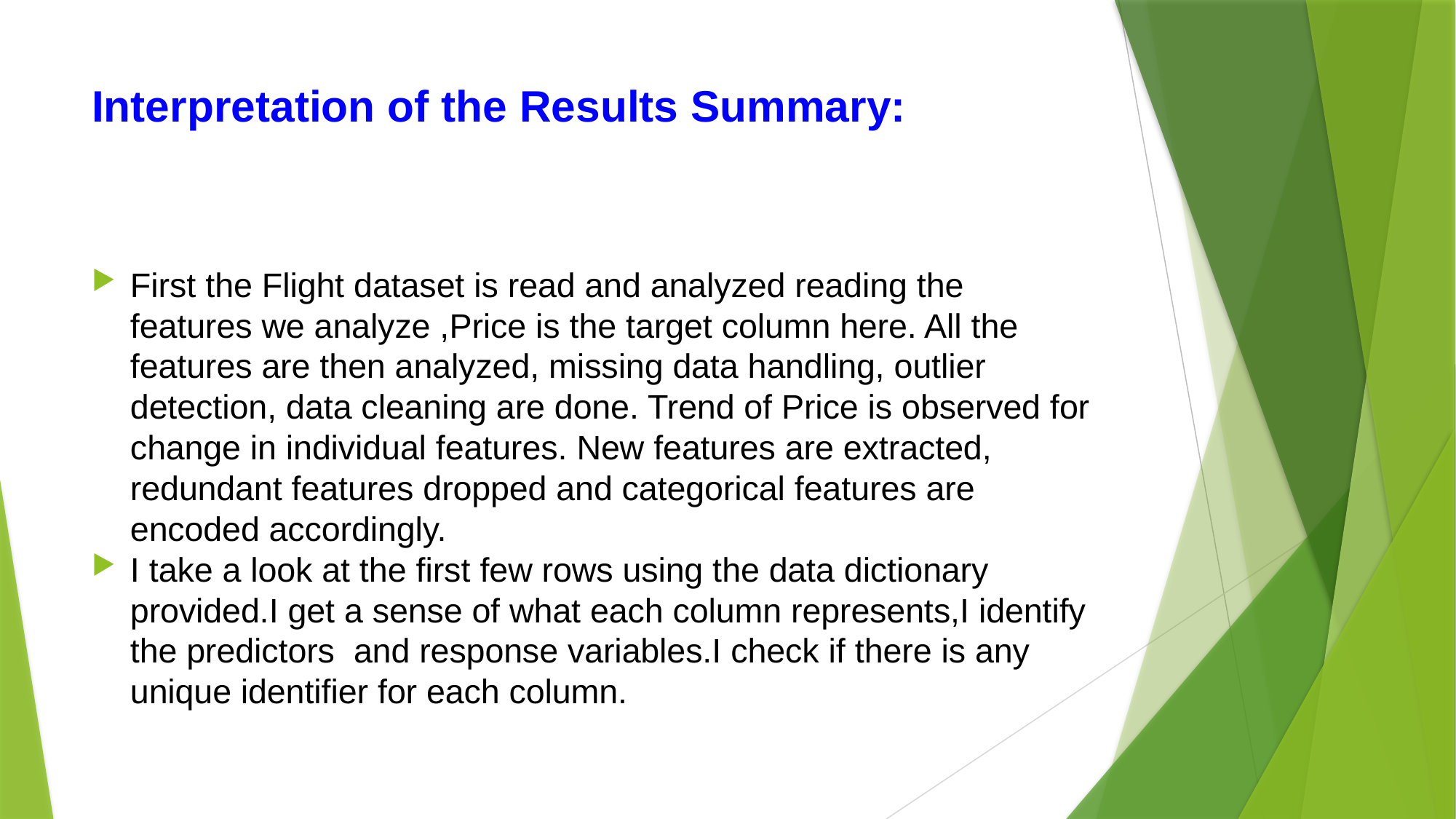

# Interpretation of the Results Summary:
First the Flight dataset is read and analyzed reading the  features we analyze ,Price is the target column here. All the features are then analyzed, missing data handling, outlier detection, data cleaning are done. Trend of Price is observed for change in individual features. New features are extracted, redundant features dropped and categorical features are encoded accordingly.
I take a look at the first few rows using the data dictionary provided.I get a sense of what each column represents,I identify  the predictors  and response variables.I check if there is any unique identifier for each column.